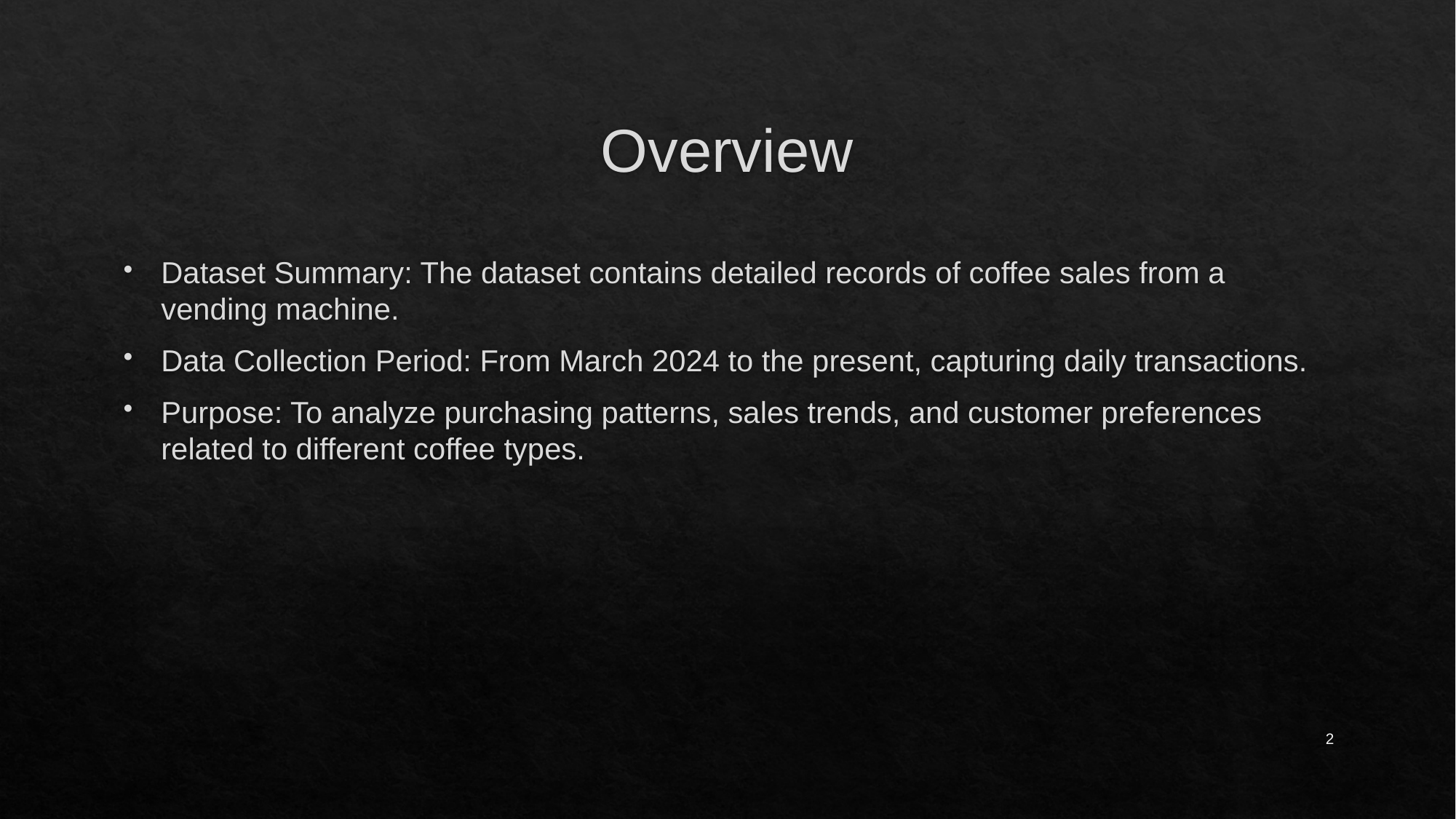

# Overview
Dataset Summary: The dataset contains detailed records of coffee sales from a vending machine.
Data Collection Period: From March 2024 to the present, capturing daily transactions.
Purpose: To analyze purchasing patterns, sales trends, and customer preferences related to different coffee types.
2